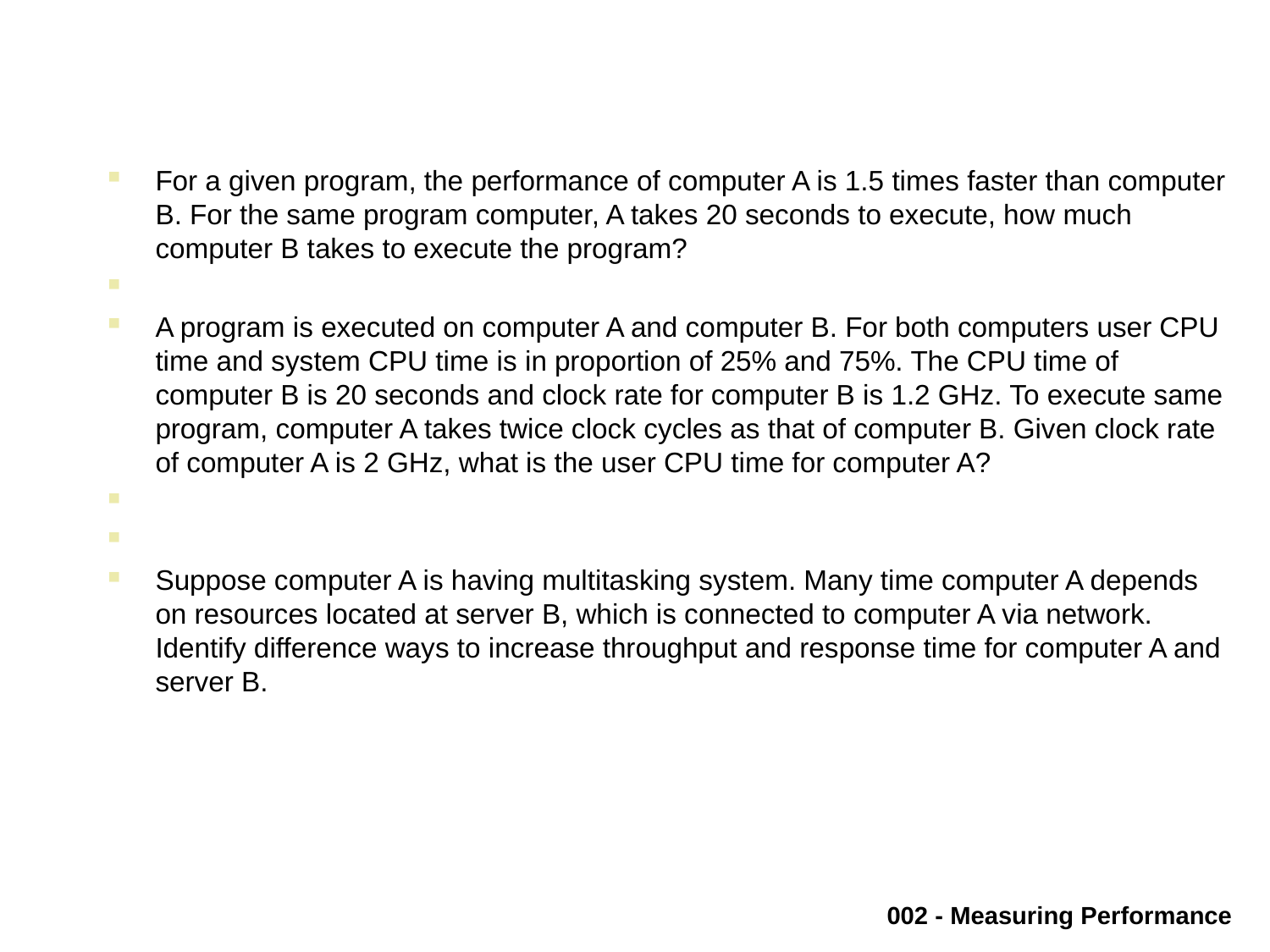

#
For a given program, the performance of computer A is 1.5 times faster than computer B. For the same program computer, A takes 20 seconds to execute, how much computer B takes to execute the program?

A program is executed on computer A and computer B. For both computers user CPU time and system CPU time is in proportion of 25% and 75%. The CPU time of computer B is 20 seconds and clock rate for computer B is 1.2 GHz. To execute same program, computer A takes twice clock cycles as that of computer B. Given clock rate of computer A is 2 GHz, what is the user CPU time for computer A?

Suppose computer A is having multitasking system. Many time computer A depends on resources located at server B, which is connected to computer A via network.  Identify difference ways to increase throughput and response time for computer A and server B.

002 - Measuring Performance